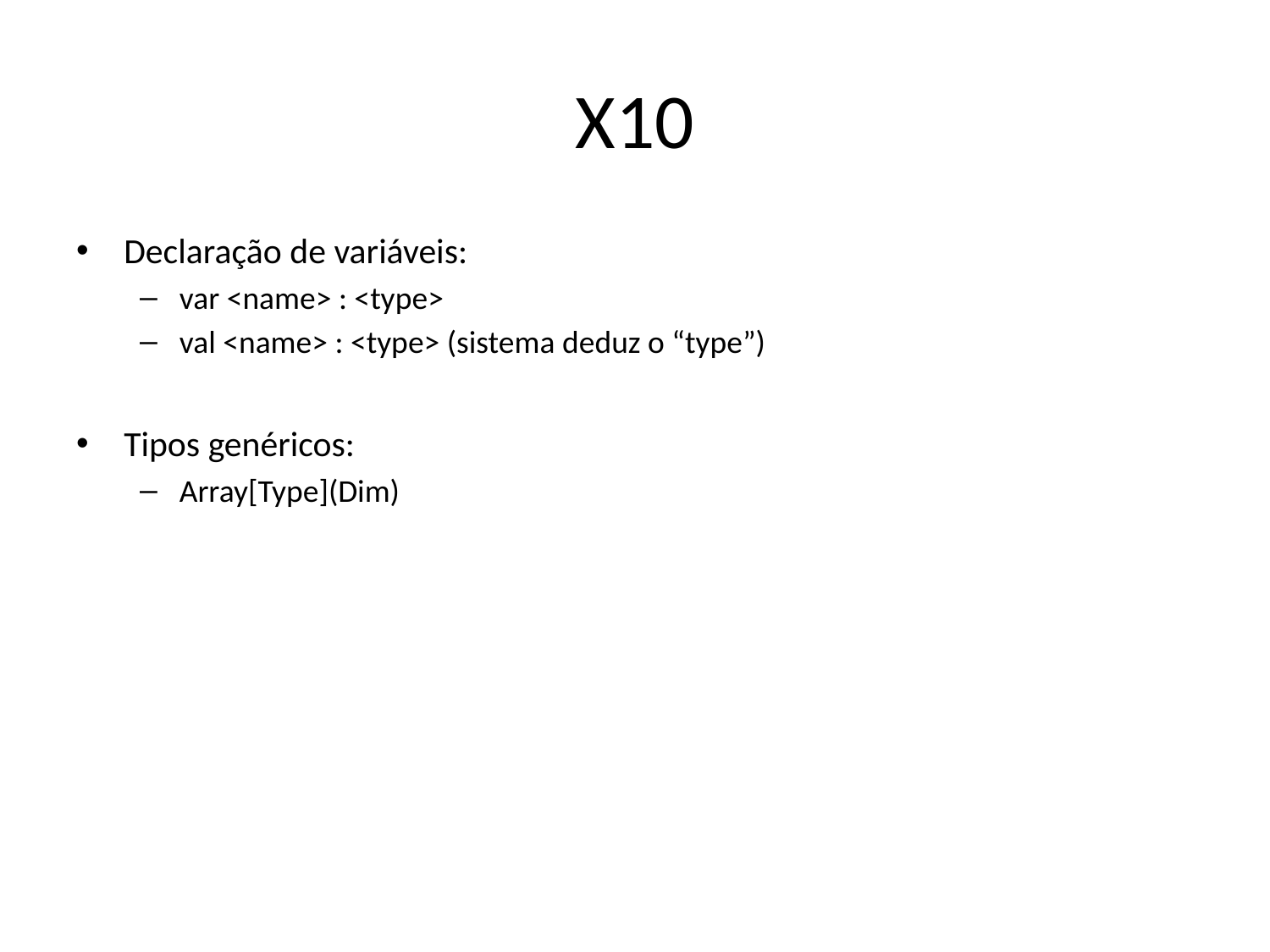

# X10
Declaração de variáveis:
var <name> : <type>
val <name> : <type> (sistema deduz o “type”)

Tipos genéricos:
Array[Type](Dim)